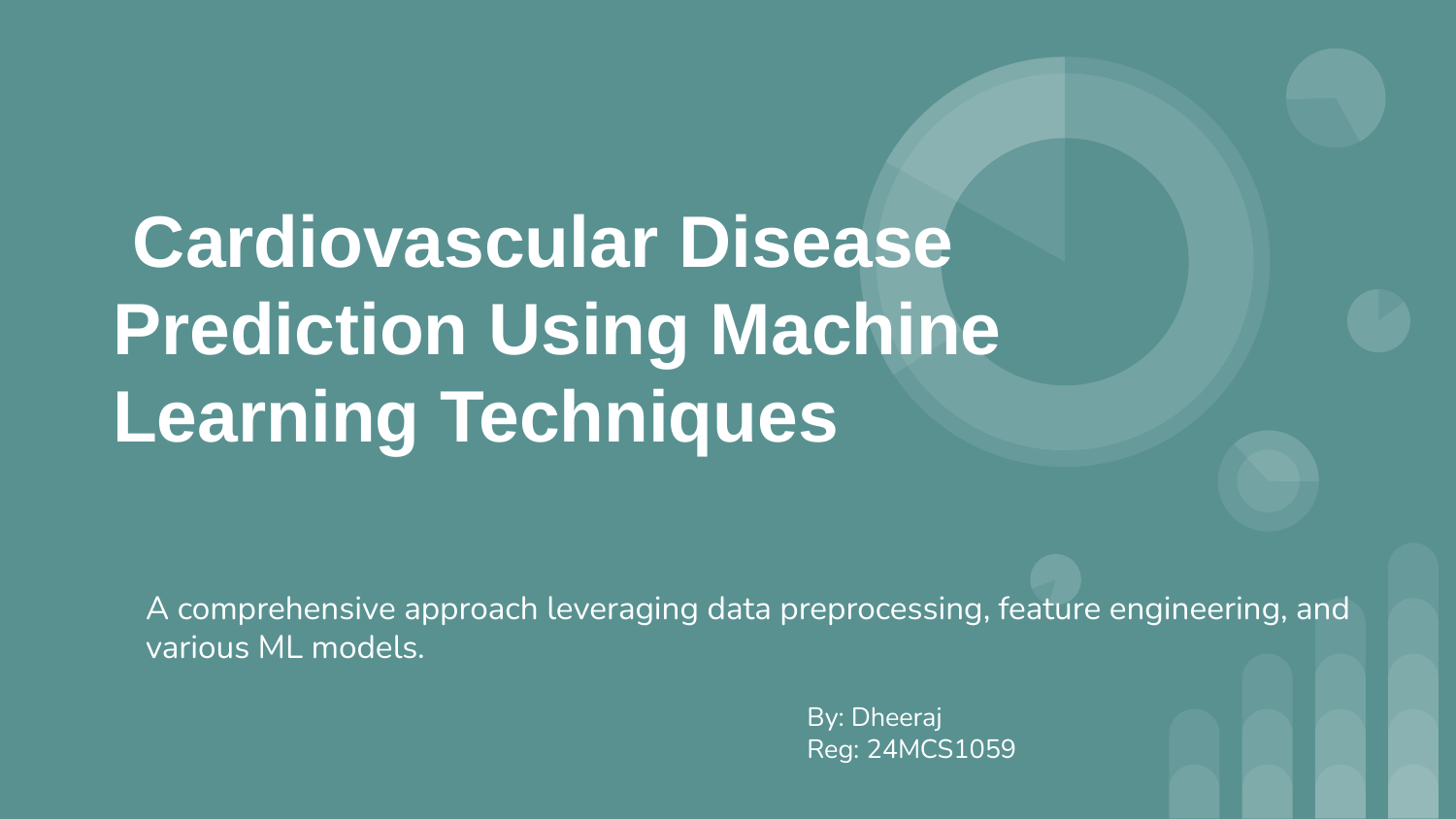

# Cardiovascular Disease Prediction Using Machine Learning Techniques
A comprehensive approach leveraging data preprocessing, feature engineering, and various ML models.
By: Dheeraj
Reg: 24MCS1059